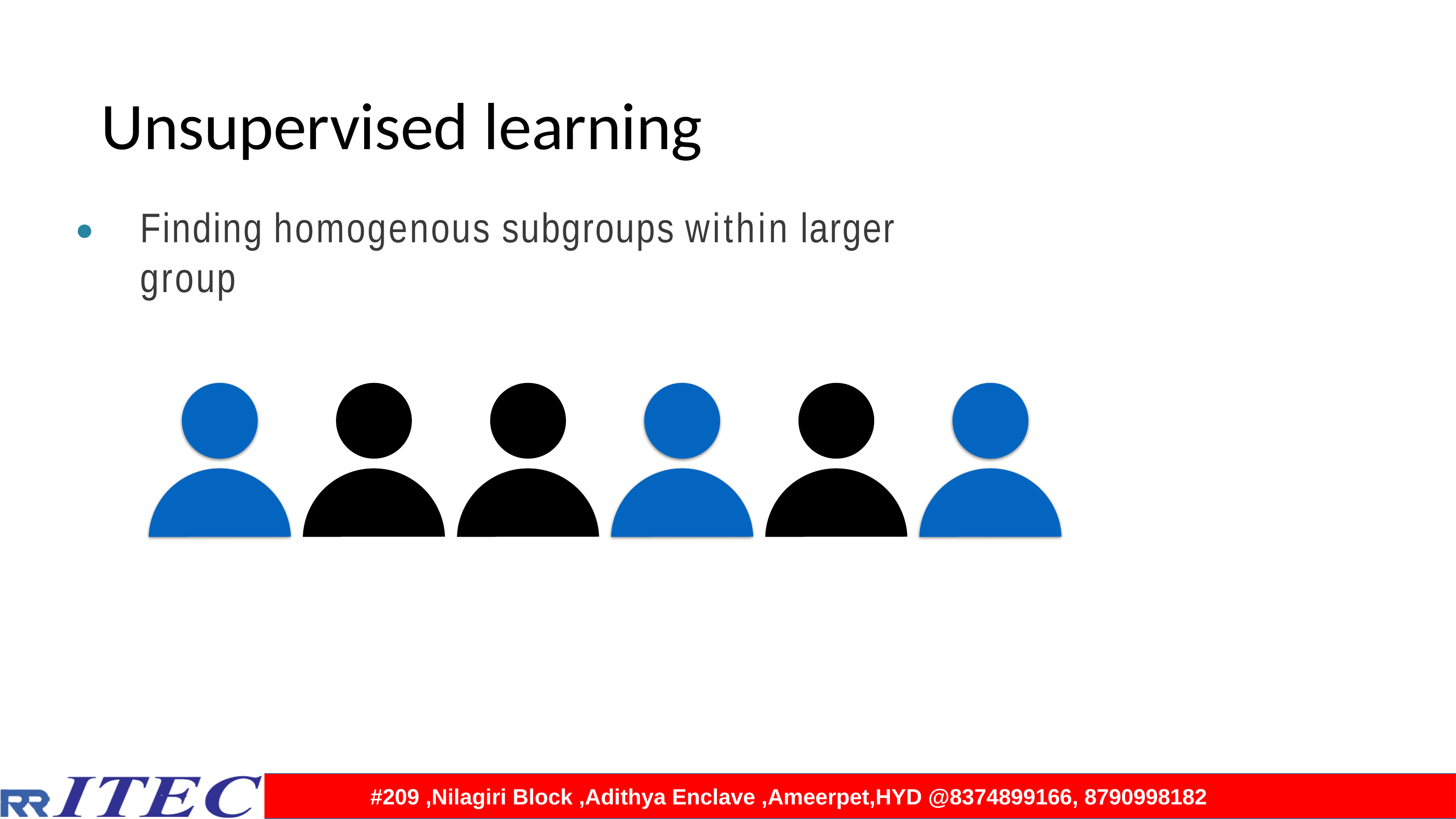

Unsupervised Learning in R
# Unsupervised learning
Finding homogenous subgroups within larger group
●